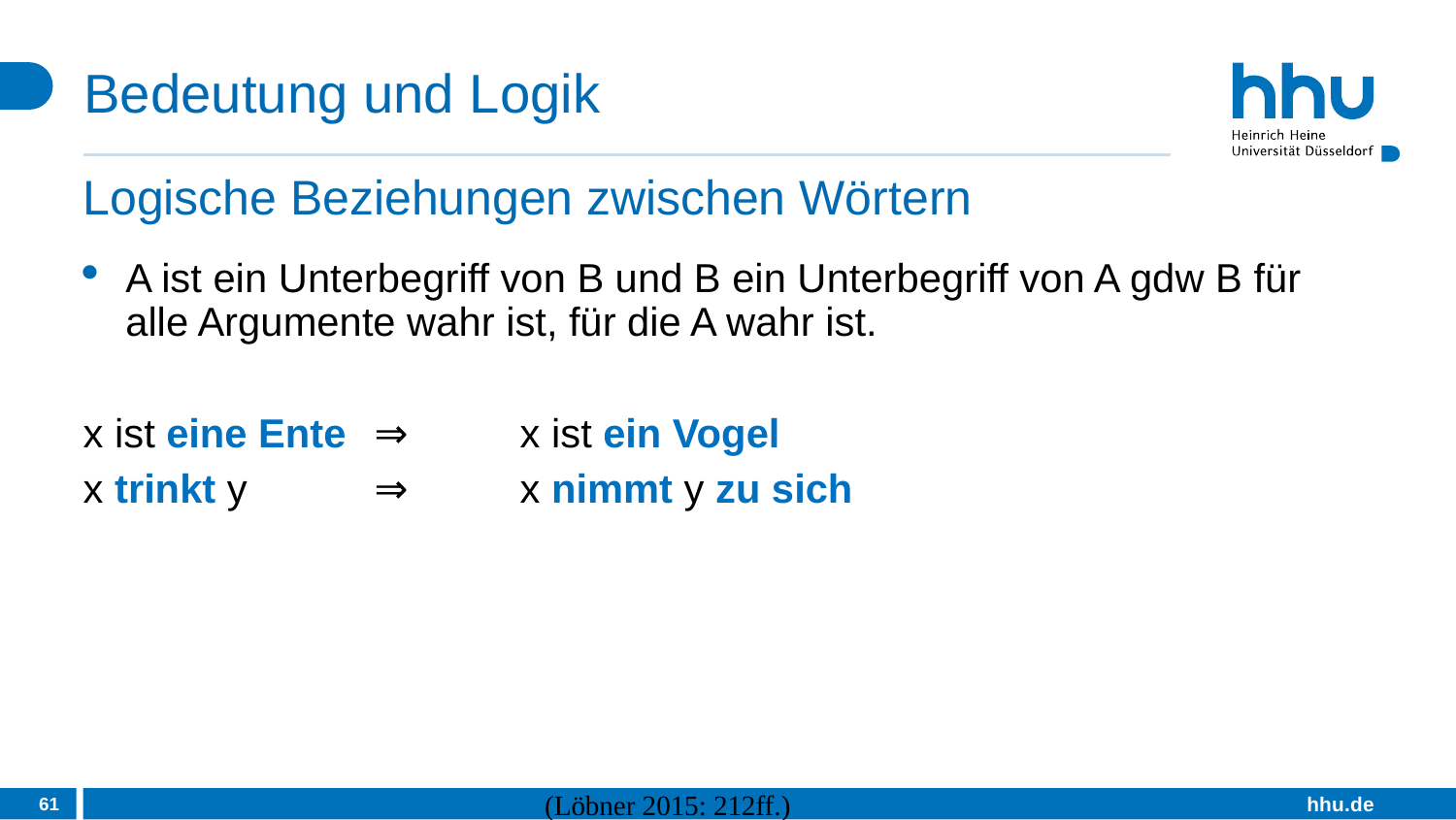

# Bedeutung und Logik
Logische Beziehungen zwischen Wörtern
A ist ein Unterbegriff von B und B ein Unterbegriff von A gdw B für alle Argumente wahr ist, für die A wahr ist.

x ist eine Ente 	⇒ 	x ist ein Vogel
x trinkt y 	⇒ 	x nimmt y zu sich

61
(Löbner 2015: 212ff.)